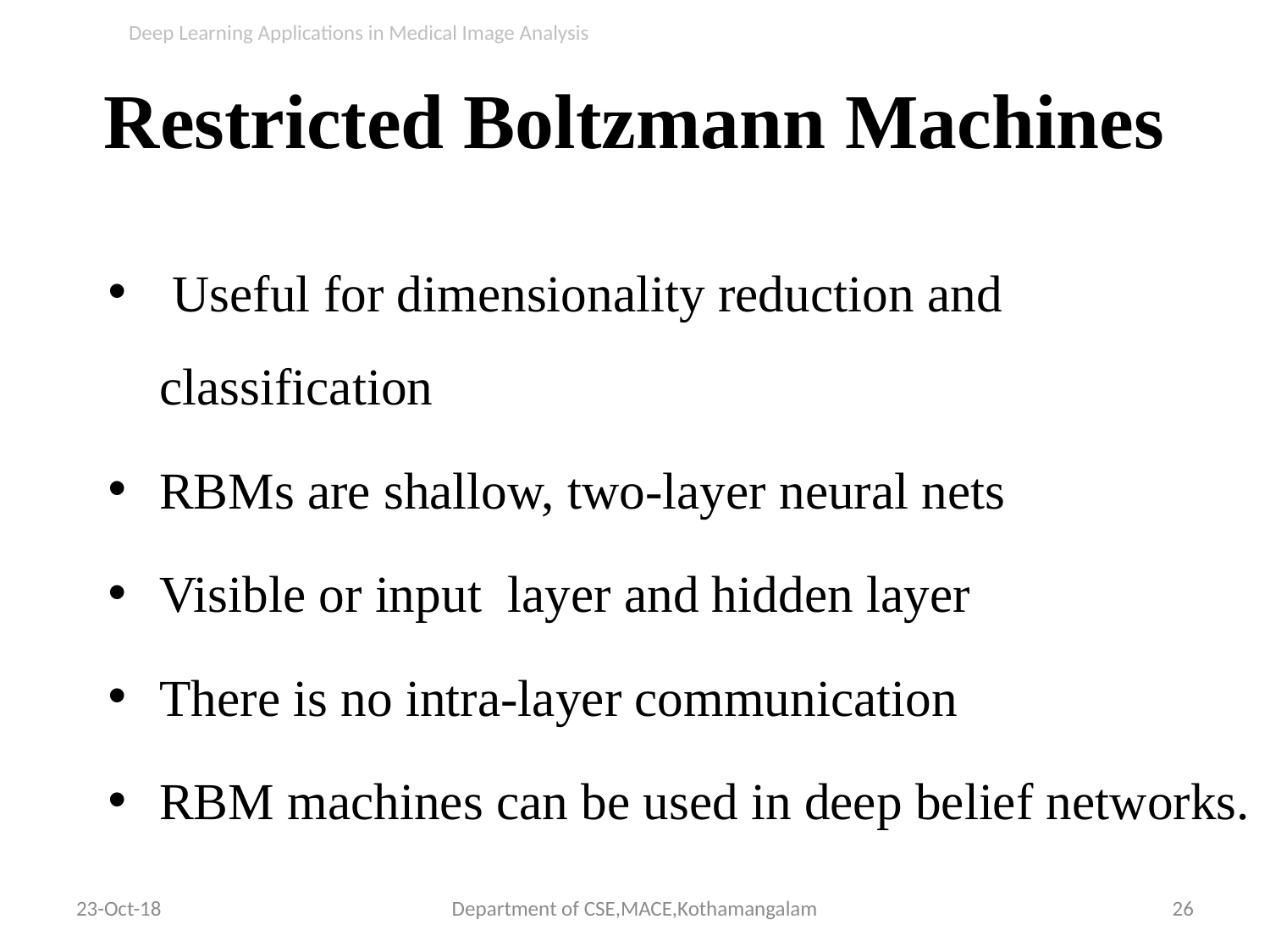

Deep Learning Applications in Medical Image Analysis

# Restricted Boltzmann Machines
 Useful for dimensionality reduction and classification
RBMs are shallow, two-layer neural nets
Visible or input  layer and hidden layer
There is no intra-layer communication
RBM machines can be used in deep belief networks.
23-Oct-18
Department of CSE,MACE,Kothamangalam
26